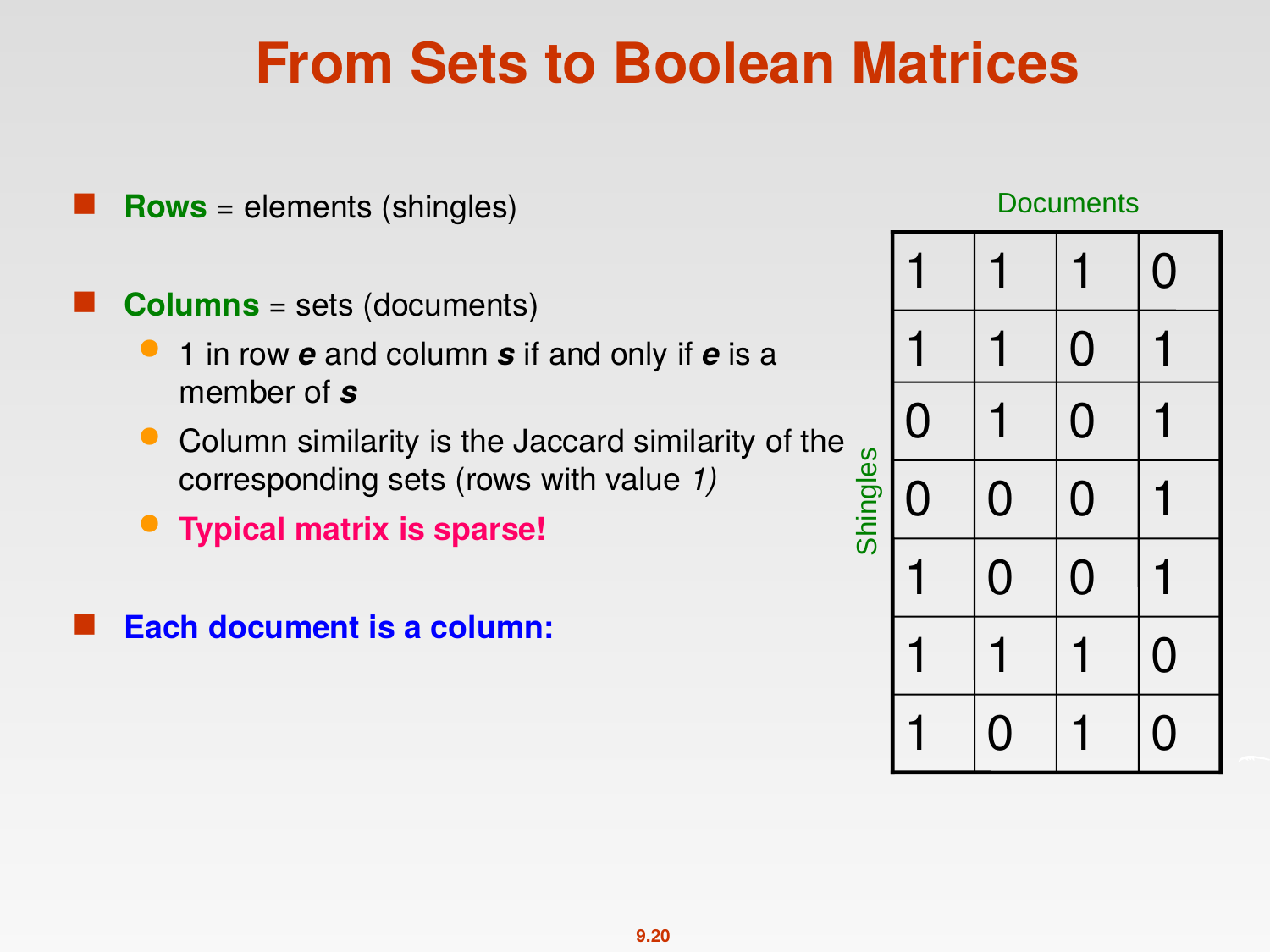

# From Sets to Boolean Matrices
Documents
Rows = elements (shingles)

Columns = sets (documents)
1 in row e and column s if and only if e is a member of s
Column similarity is the Jaccard similarity of the corresponding sets (rows with value 1)
Typical matrix is sparse!

Each document is a column:

1

1
1

0

1

1
0
1
0

1
0
1
0

0
0
1
1

0
0
1
1

1
1
0
1

0
1
0

Shingles